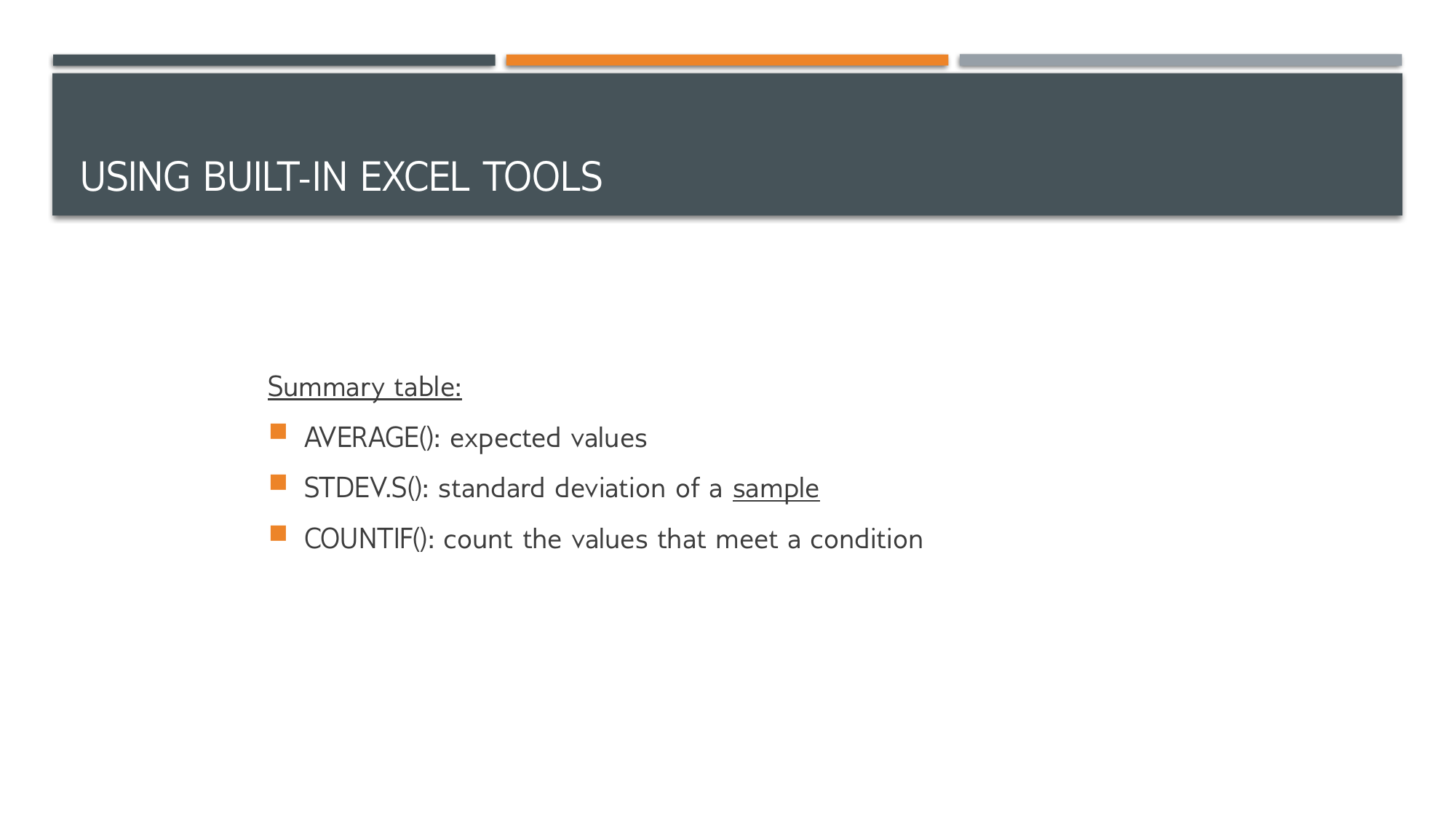

# Using built-in Excel tools
Summary table:
AVERAGE(): expected values
STDEV.S(): standard deviation of a sample
COUNTIF(): count the values that meet a condition